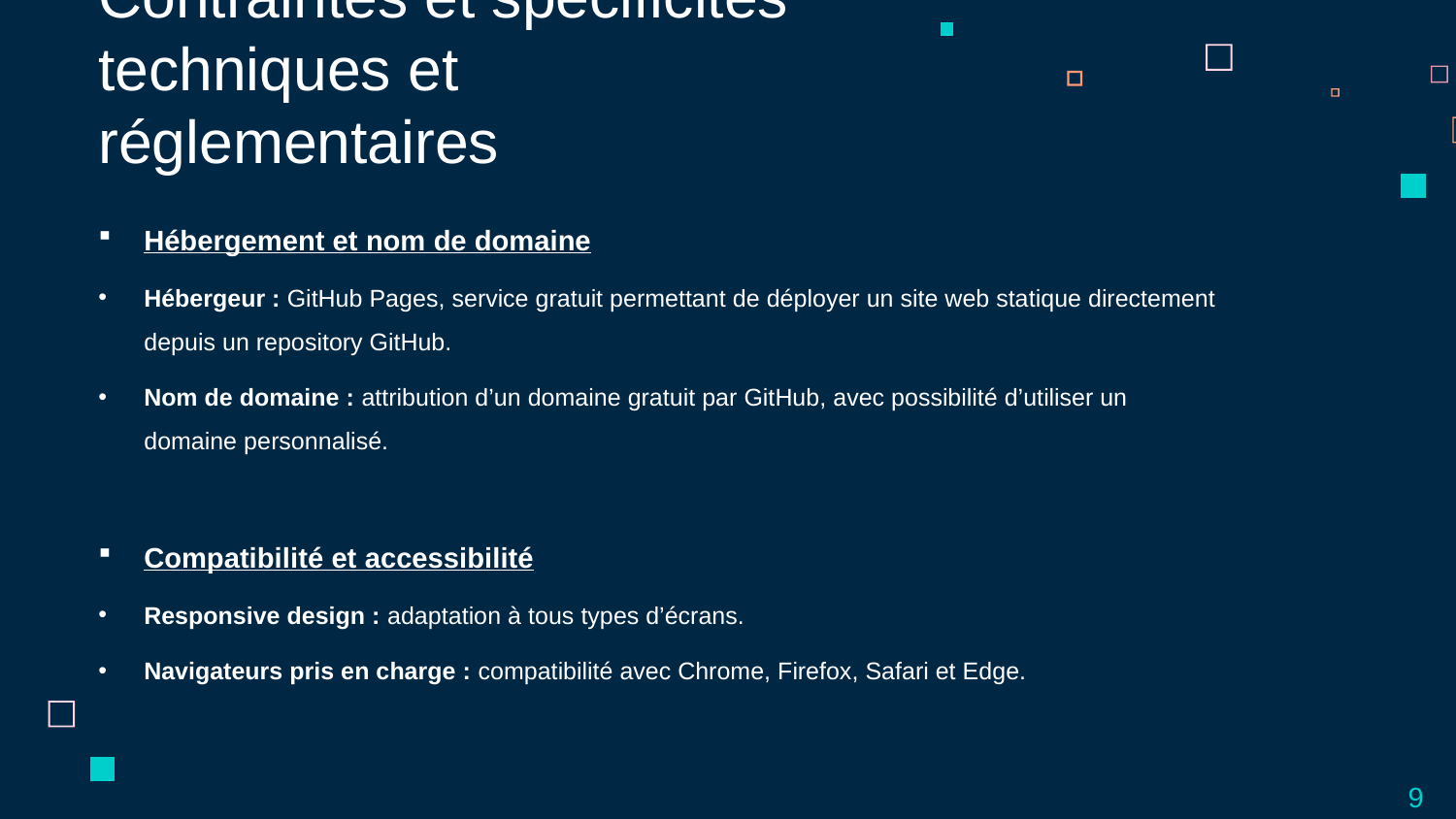

# Contraintes et spécificités techniques et réglementaires
Hébergement et nom de domaine
Hébergeur : GitHub Pages, service gratuit permettant de déployer un site web statique directement depuis un repository GitHub.
Nom de domaine : attribution d’un domaine gratuit par GitHub, avec possibilité d’utiliser un domaine personnalisé.

Compatibilité et accessibilité
Responsive design : adaptation à tous types d’écrans.
Navigateurs pris en charge : compatibilité avec Chrome, Firefox, Safari et Edge.
9